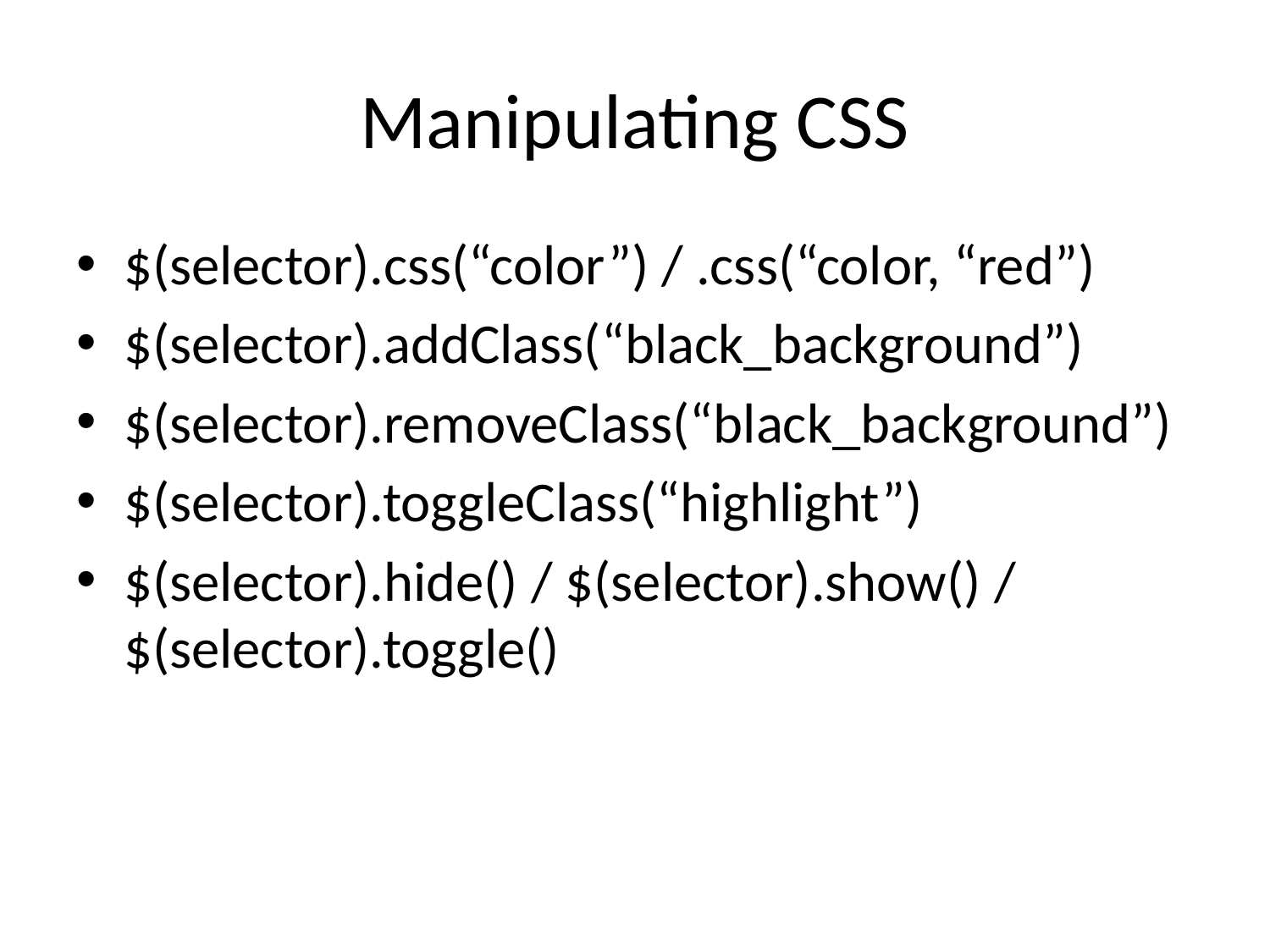

# Manipulating CSS
$(selector).css(“color”) / .css(“color, “red”)
$(selector).addClass(“black_background”)
$(selector).removeClass(“black_background”)
$(selector).toggleClass(“highlight”)
$(selector).hide() / $(selector).show() /             $(selector).toggle()